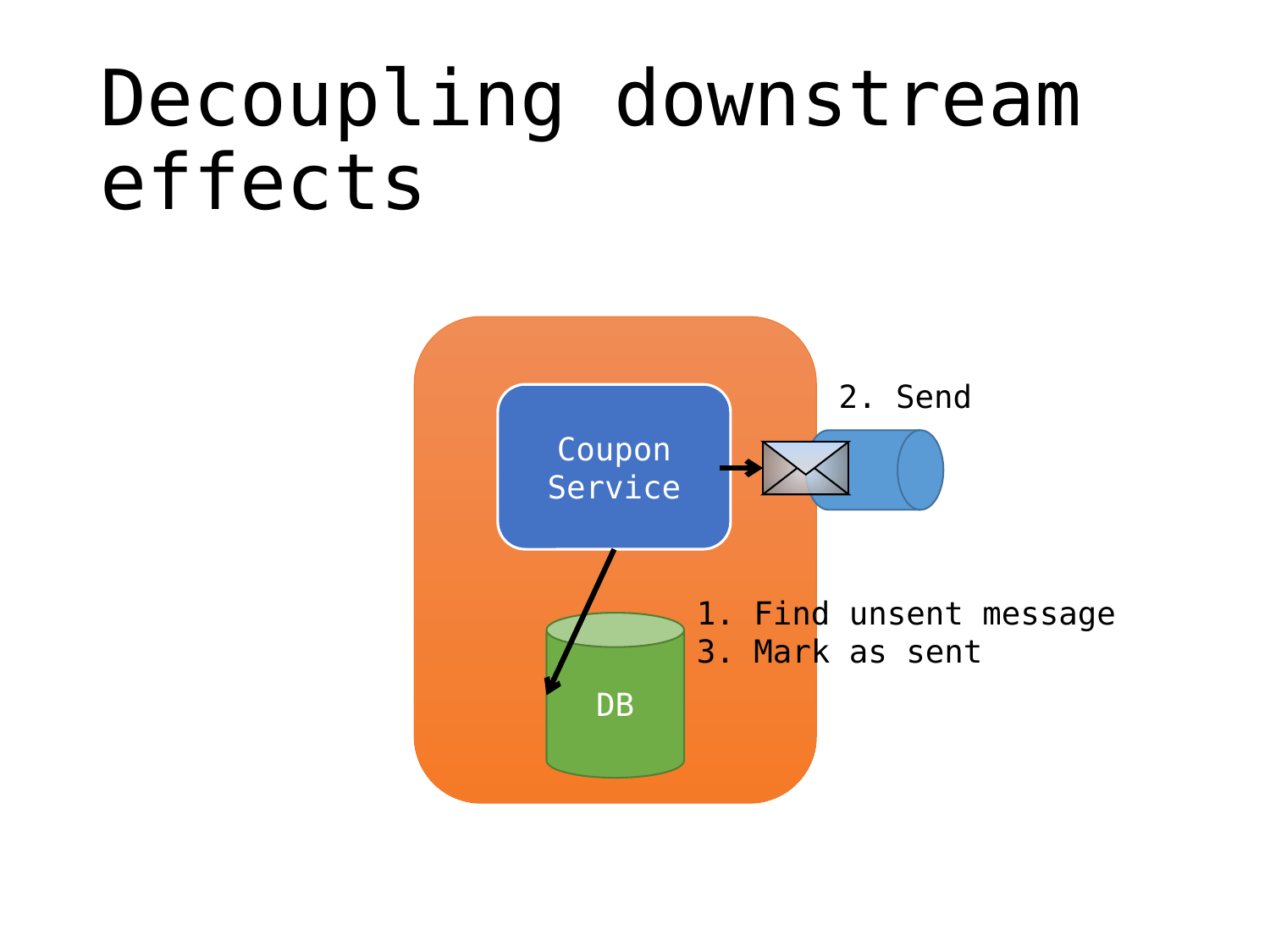

# Decoupling downstream effects

2. Send
Coupon Service

1. Find unsent message
3. Mark as sent
DB